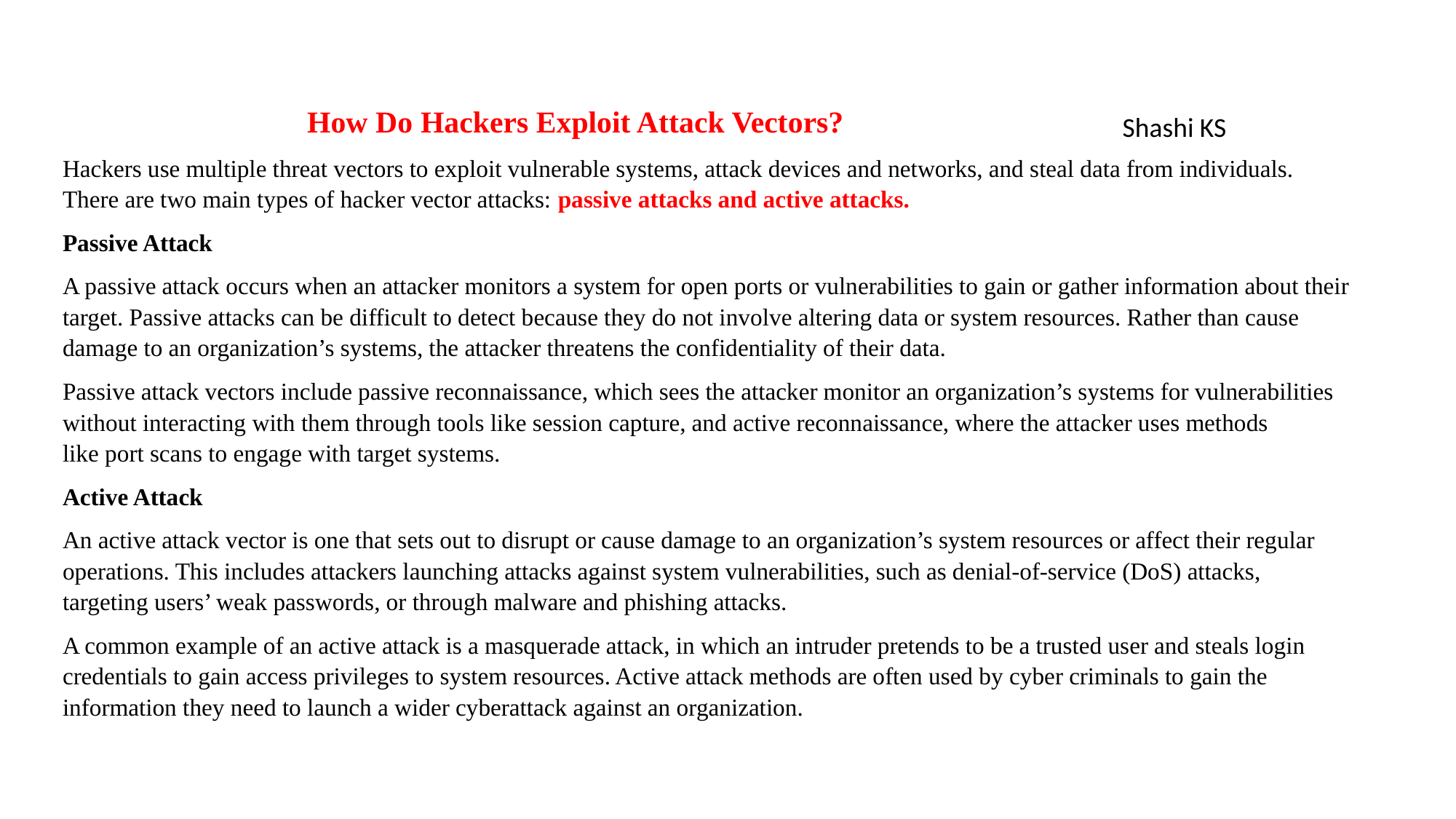

How Do Hackers Exploit Attack Vectors?
Hackers use multiple threat vectors to exploit vulnerable systems, attack devices and networks, and steal data from individuals. There are two main types of hacker vector attacks: passive attacks and active attacks.
Passive Attack
A passive attack occurs when an attacker monitors a system for open ports or vulnerabilities to gain or gather information about their target. Passive attacks can be difficult to detect because they do not involve altering data or system resources. Rather than cause damage to an organization’s systems, the attacker threatens the confidentiality of their data.
Passive attack vectors include passive reconnaissance, which sees the attacker monitor an organization’s systems for vulnerabilities without interacting with them through tools like session capture, and active reconnaissance, where the attacker uses methods like port scans to engage with target systems.
Active Attack
An active attack vector is one that sets out to disrupt or cause damage to an organization’s system resources or affect their regular operations. This includes attackers launching attacks against system vulnerabilities, such as denial-of-service (DoS) attacks, targeting users’ weak passwords, or through malware and phishing attacks.
A common example of an active attack is a masquerade attack, in which an intruder pretends to be a trusted user and steals login credentials to gain access privileges to system resources. Active attack methods are often used by cyber criminals to gain the information they need to launch a wider cyberattack against an organization.